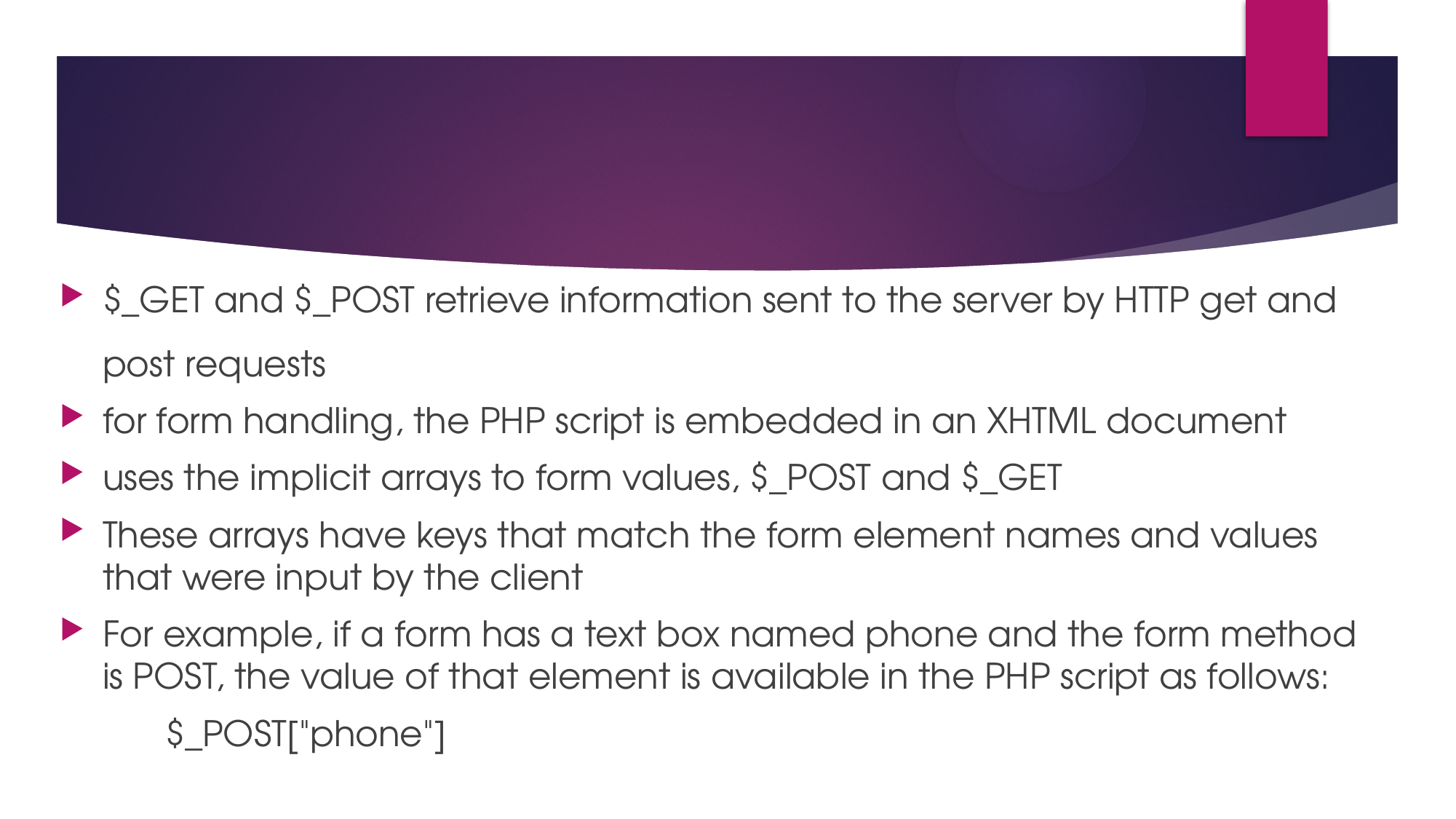

#
$_GET and $_POST retrieve information sent to the server by HTTP get and post requests
for form handling, the PHP script is embedded in an XHTML document
uses the implicit arrays to form values, $_POST and $_GET
These arrays have keys that match the form element names and values that were input by the client
For example, if a form has a text box named phone and the form method is POST, the value of that element is available in the PHP script as follows:
		$_POST["phone"]